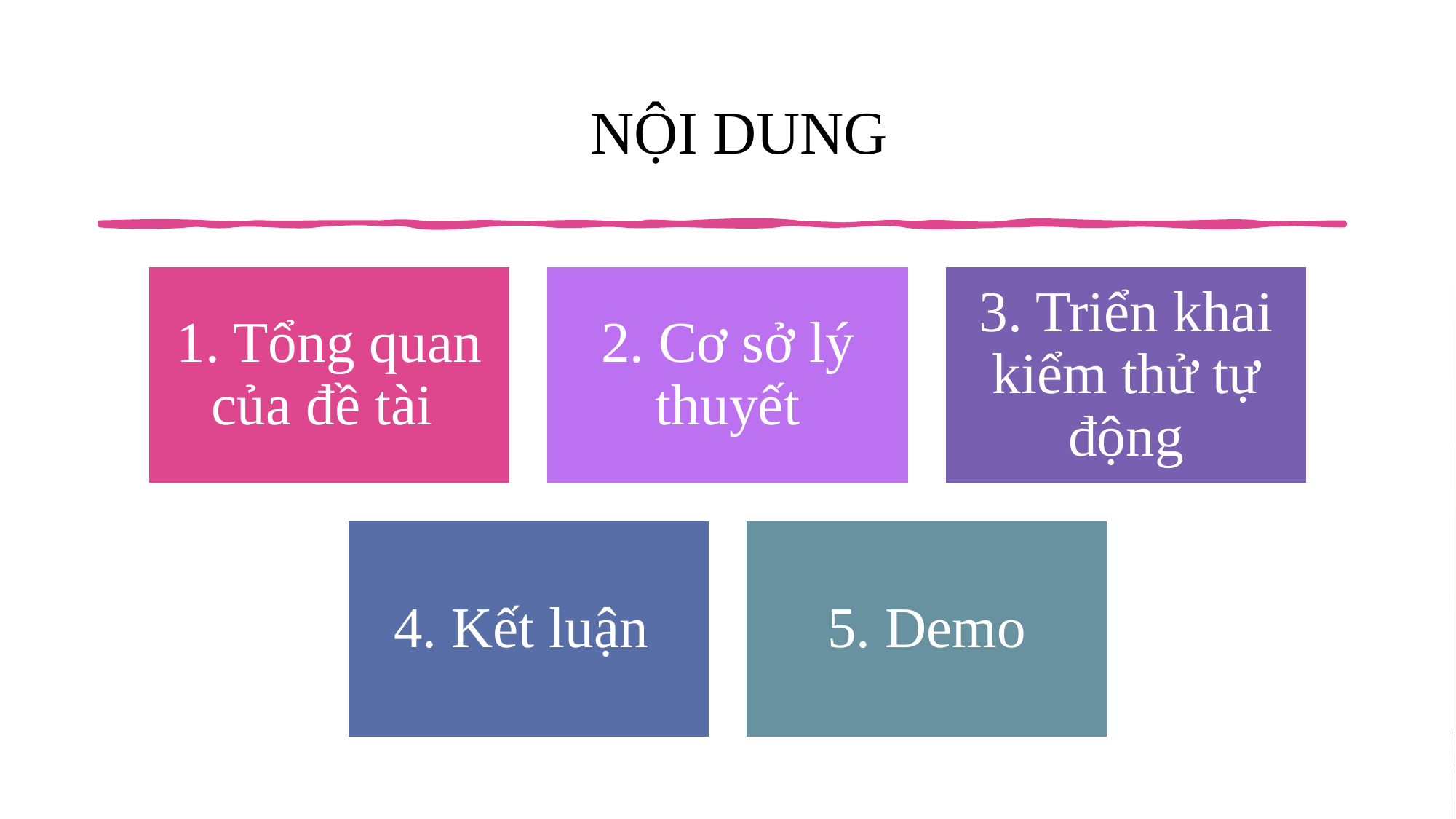

2
# Nội dung

1. Tổng quan của đề tài
2. Cơ sở lý thuyết
3. Triển khai kiểm thử tự động
4. Kết luận
5. Demo